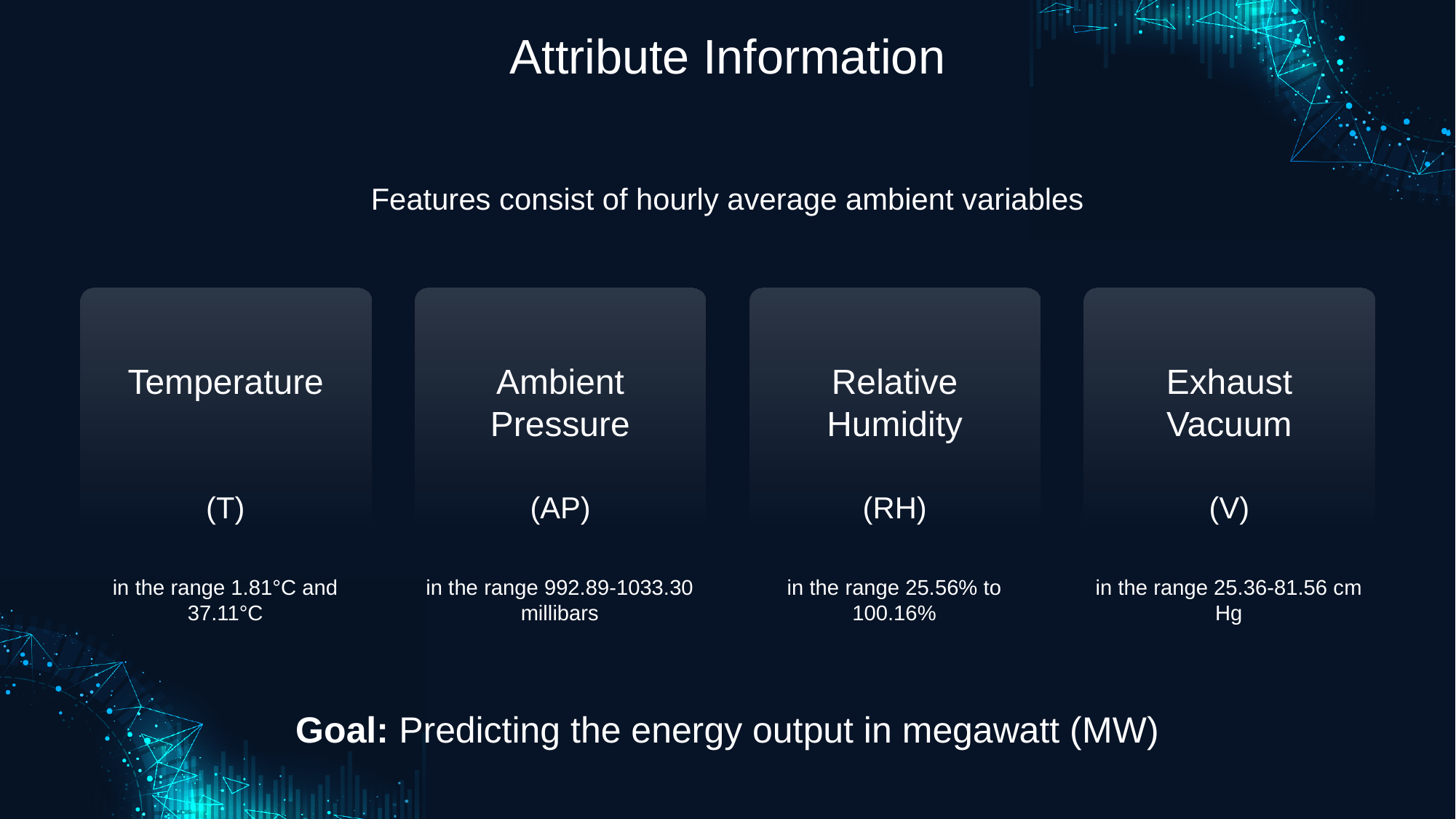

Attribute Information
Features consist of hourly average ambient variables

Ambient Pressure
Temperature
Relative Humidity
Exhaust Vacuum
(AP)
(RH)
(V)
(T)
in the range 1.81°C and 37.11°C
in the range 992.89-1033.30 millibars
in the range 25.56% to 100.16%
in the range 25.36-81.56 cm Hg
Goal: Predicting the energy output in megawatt (MW)